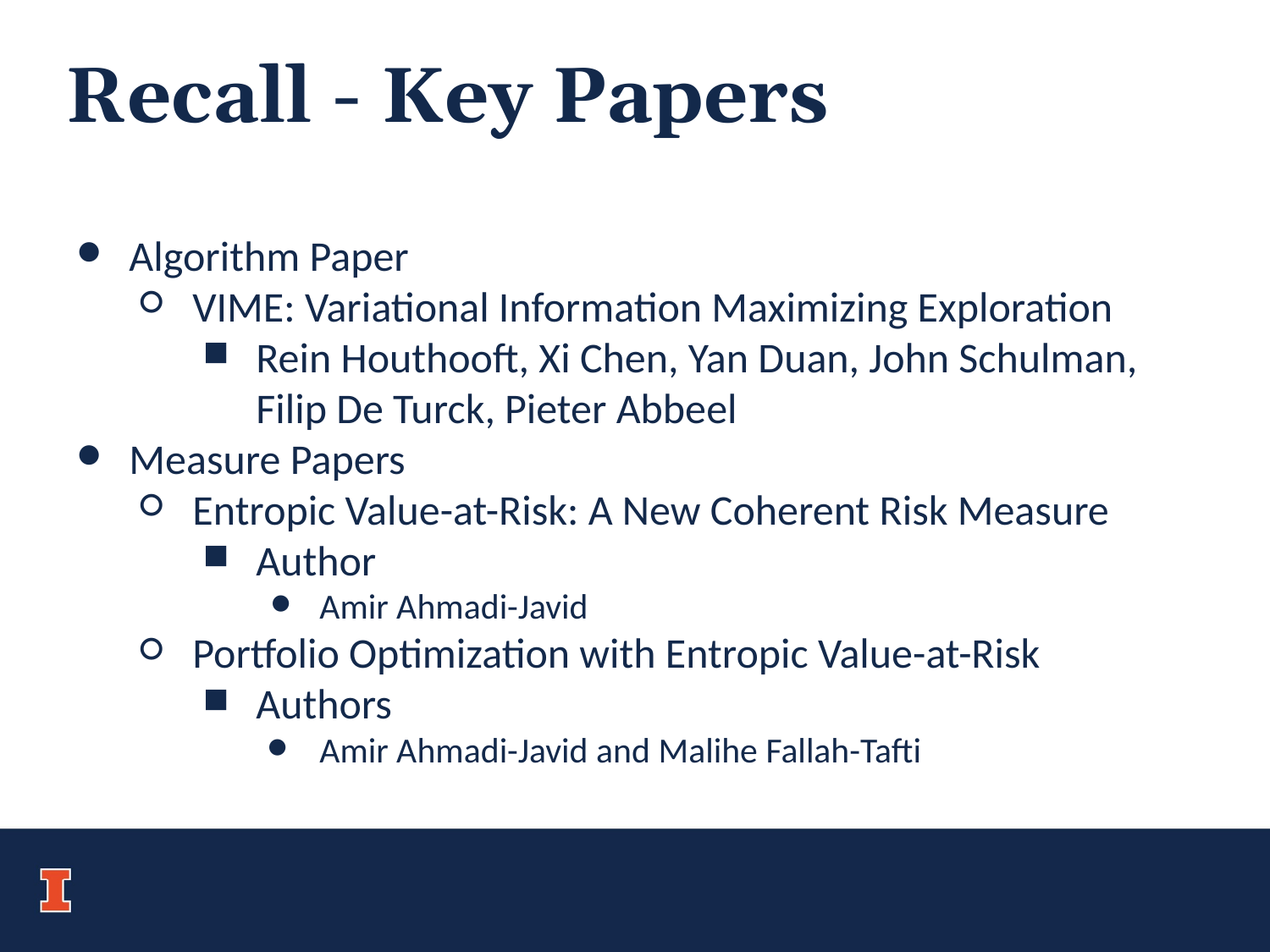

# Recall - Key Papers
Algorithm Paper
VIME: Variational Information Maximizing Exploration
Rein Houthooft, Xi Chen, Yan Duan, John Schulman, Filip De Turck, Pieter Abbeel
Measure Papers
Entropic Value-at-Risk: A New Coherent Risk Measure
Author
Amir Ahmadi-Javid
Portfolio Optimization with Entropic Value-at-Risk
Authors
Amir Ahmadi-Javid and Malihe Fallah-Tafti